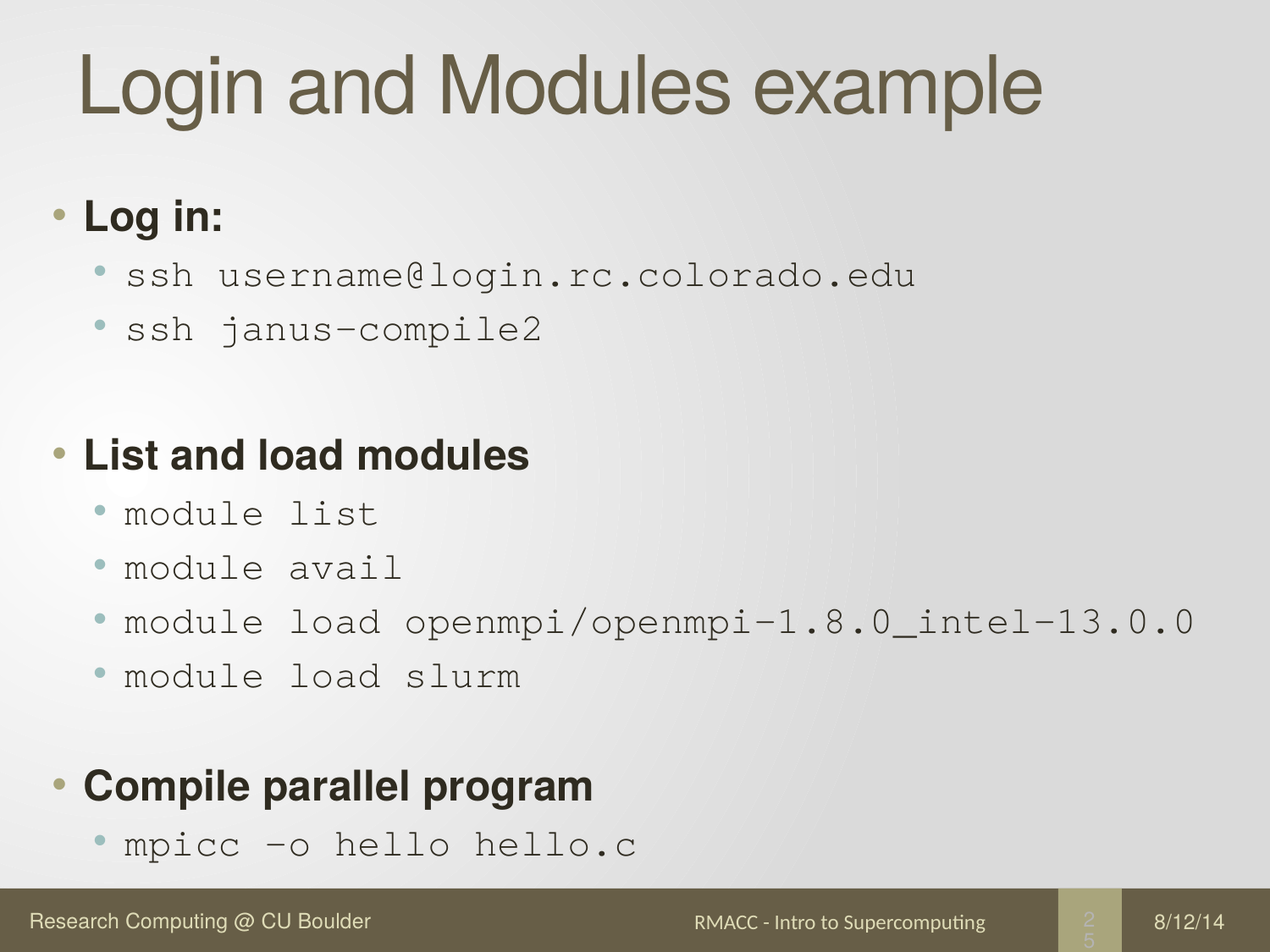

# Login and Modules example
Log in:
ssh username@login.rc.colorado.edu
ssh janus-compile2

List and load modules
module list
module avail
module load openmpi/openmpi-1.8.0_intel-13.0.0
module load slurm

Compile parallel program
mpicc -o hello hello.c

RMACC - Intro to Supercomputing
8/12/14
25